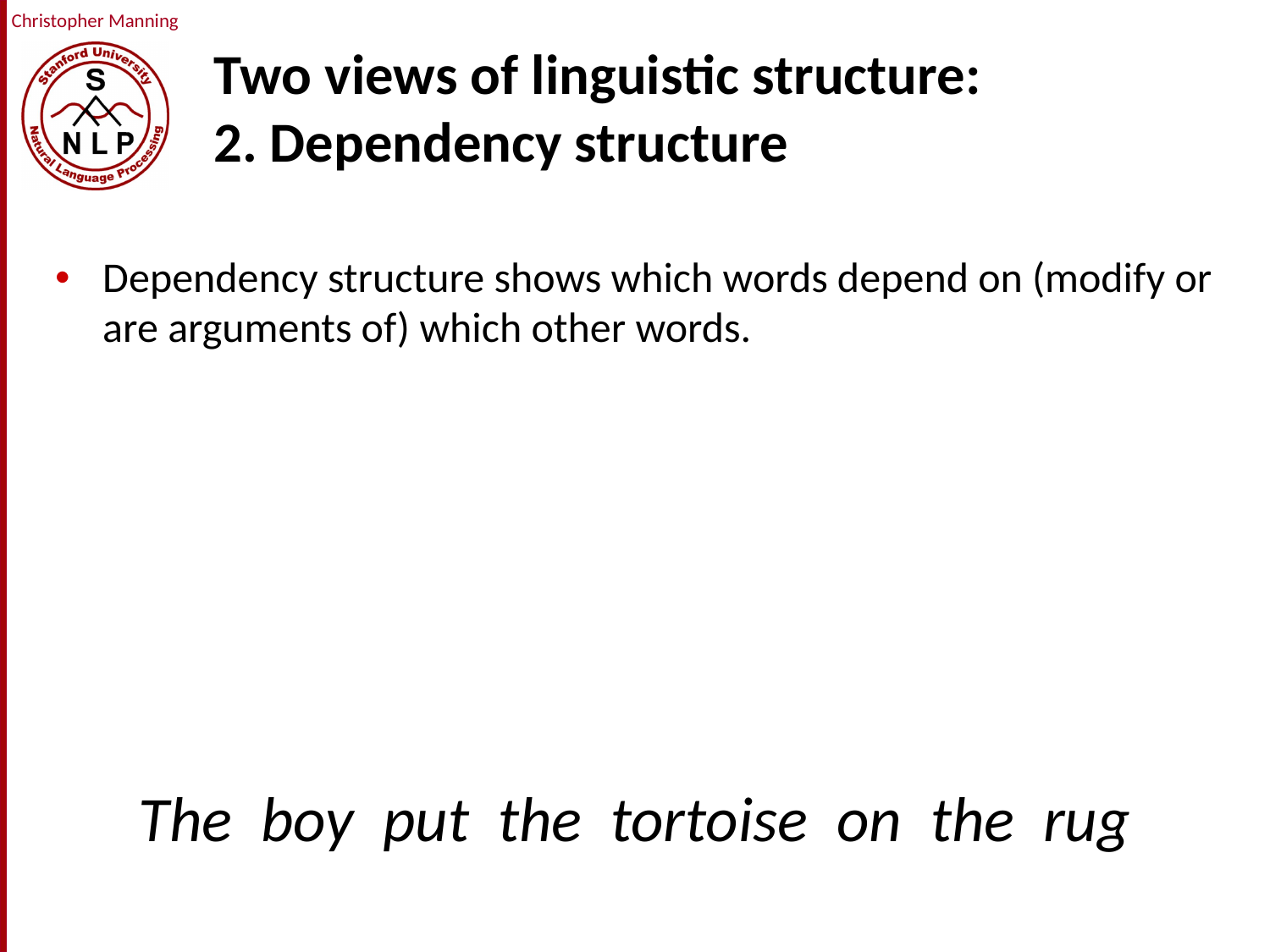

# Two views of linguistic structure: 2. Dependency structure
Dependency structure shows which words depend on (modify or are arguments of) which other words.

The  boy  put  the  tortoise  on  the  rug